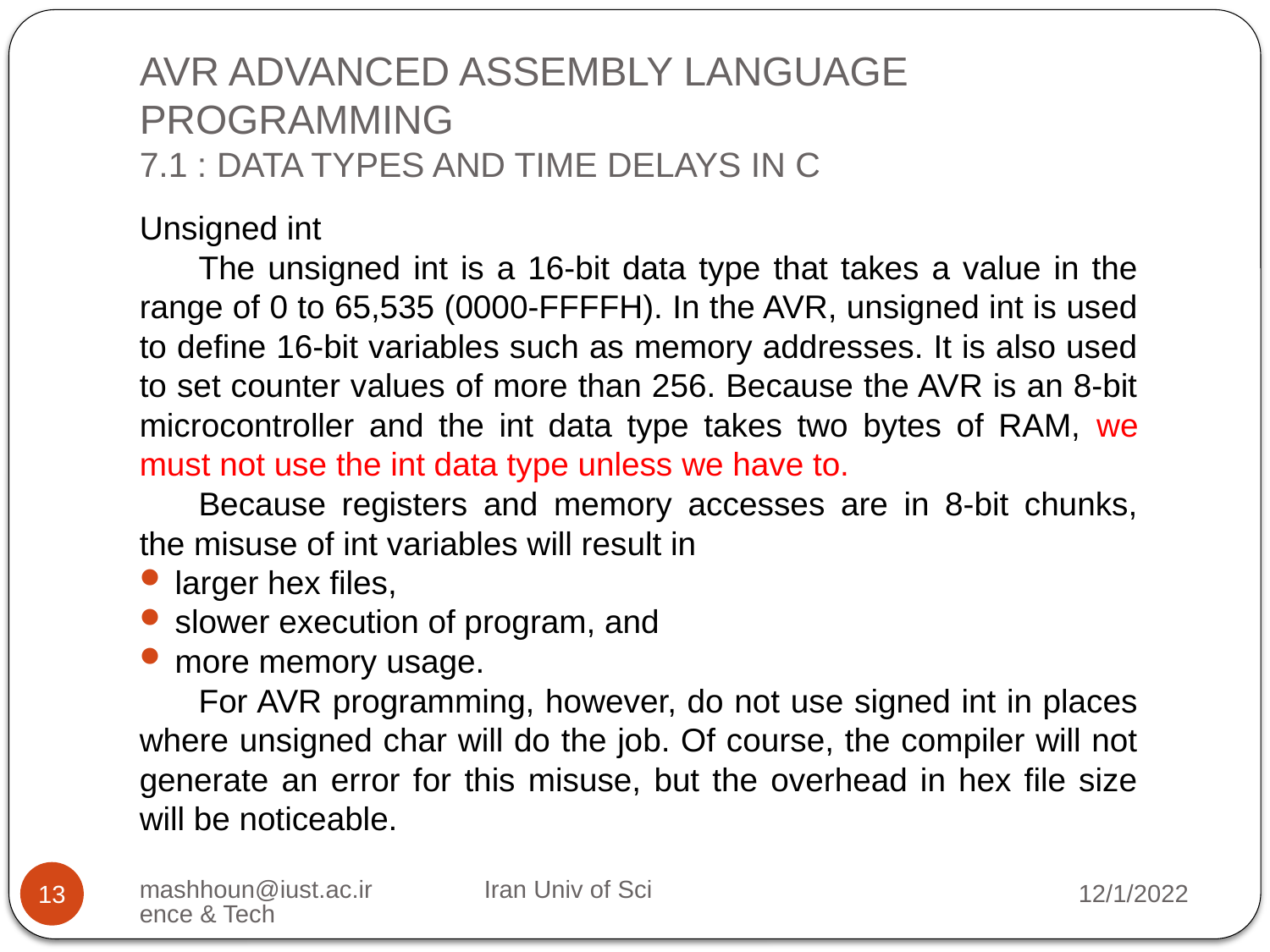

# AVR ADVANCED ASSEMBLY LANGUAGE PROGRAMMING 7.1 : DATA TYPES AND TIME DELAYS IN C
Unsigned int
The unsigned int is a 16-bit data type that takes a value in the range of 0 to 65,535 (0000-FFFFH). In the AVR, unsigned int is used to define 16-bit variables such as memory addresses. It is also used to set counter values of more than 256. Because the AVR is an 8-bit microcontroller and the int data type takes two bytes of RAM, we must not use the int data type unless we have to.
Because registers and memory accesses are in 8-bit chunks, the misuse of int variables will result in
larger hex files,
slower execution of program, and
more memory usage.
For AVR programming, however, do not use signed int in places where unsigned char will do the job. Of course, the compiler will not generate an error for this misuse, but the overhead in hex file size will be noticeable.
mashhoun@iust.ac.ir                Iran Univ of Science & Tech
12/1/2022
13